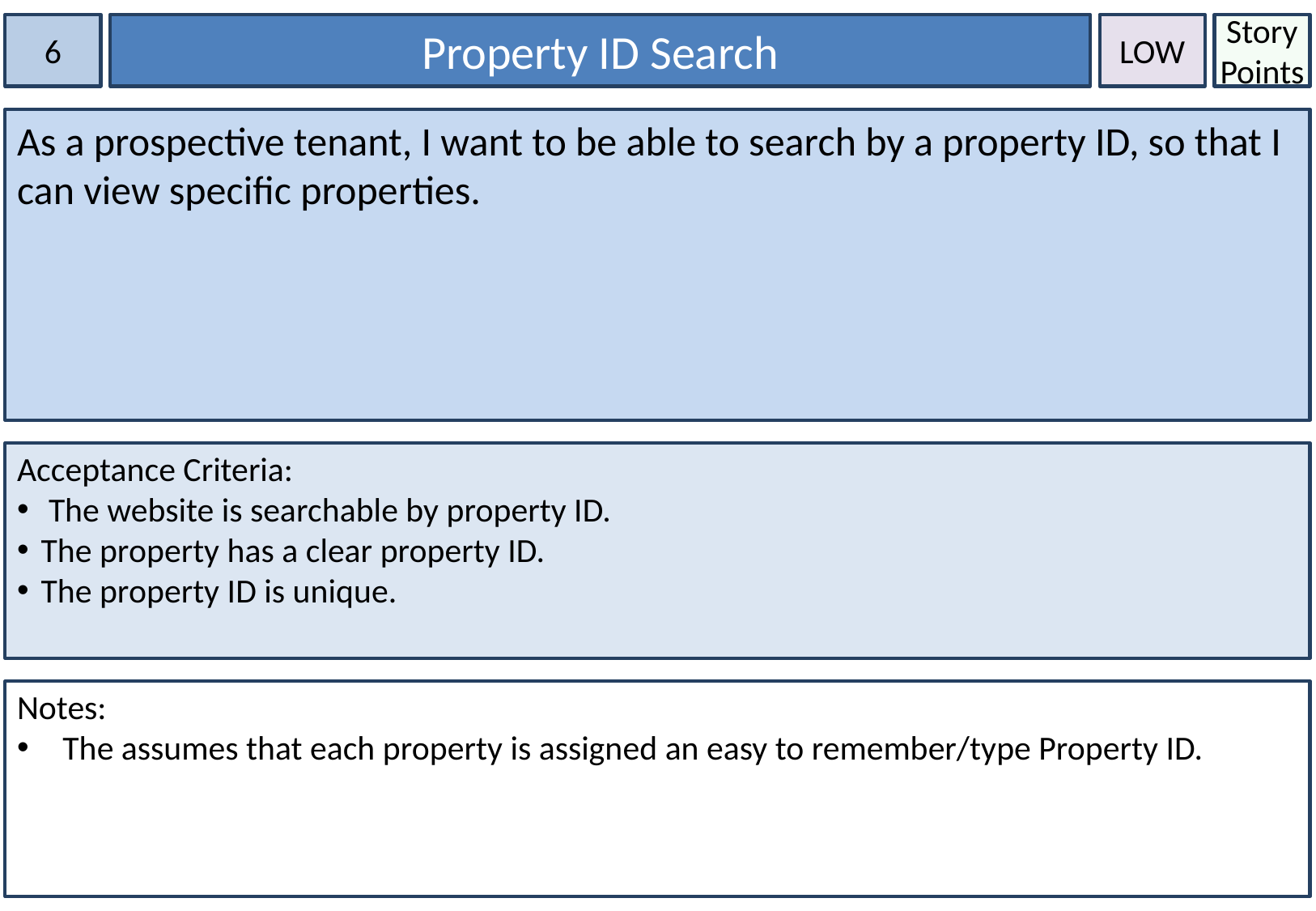

6
Property ID Search
LOW
Story Points
As a prospective tenant, I want to be able to search by a property ID, so that I can view specific properties.
Acceptance Criteria:
 The website is searchable by property ID.
The property has a clear property ID.
The property ID is unique.
Notes:
The assumes that each property is assigned an easy to remember/type Property ID.